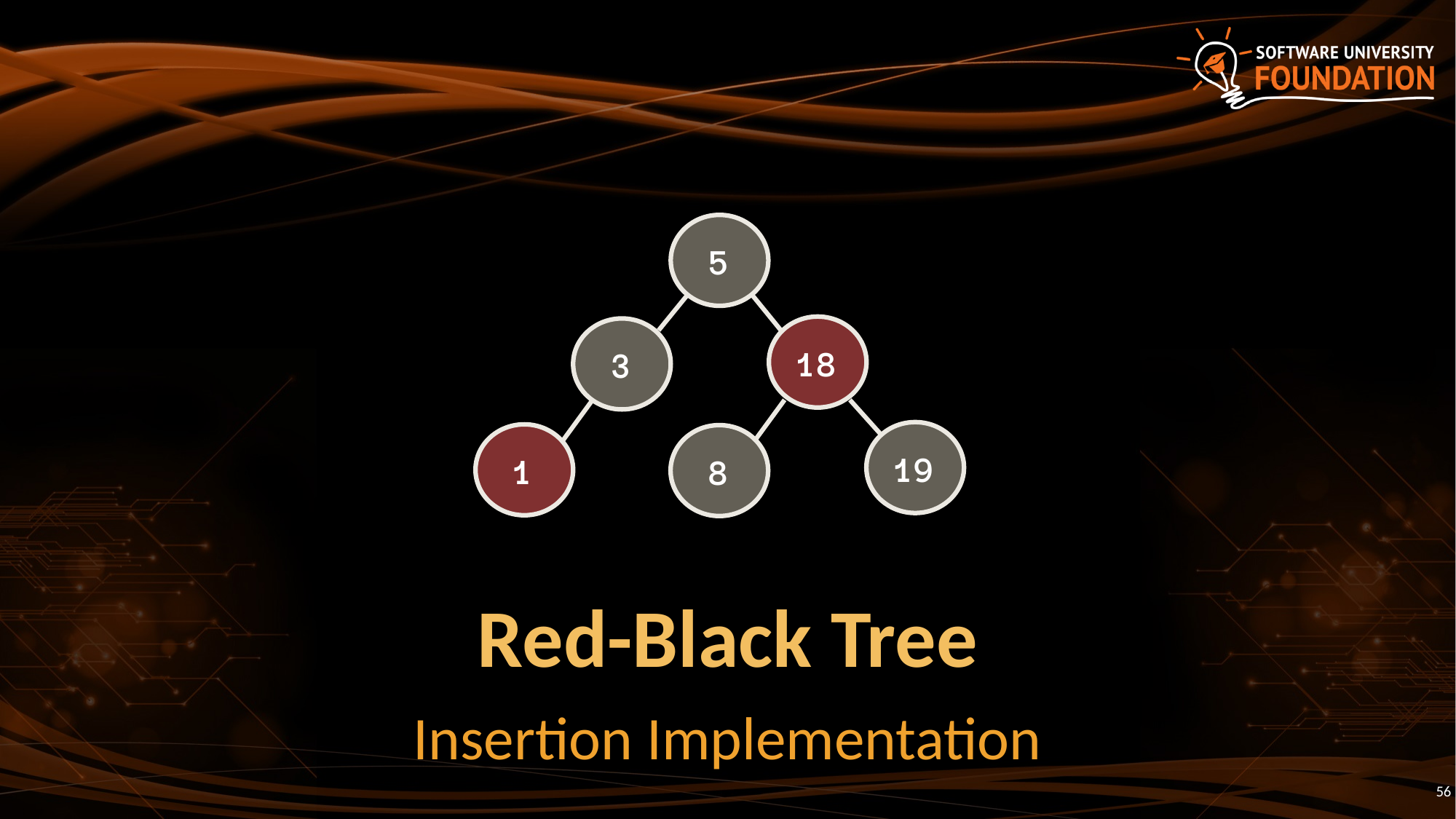

5
18
3
19
1
8
# Red-Black Tree
Insertion Implementation
56